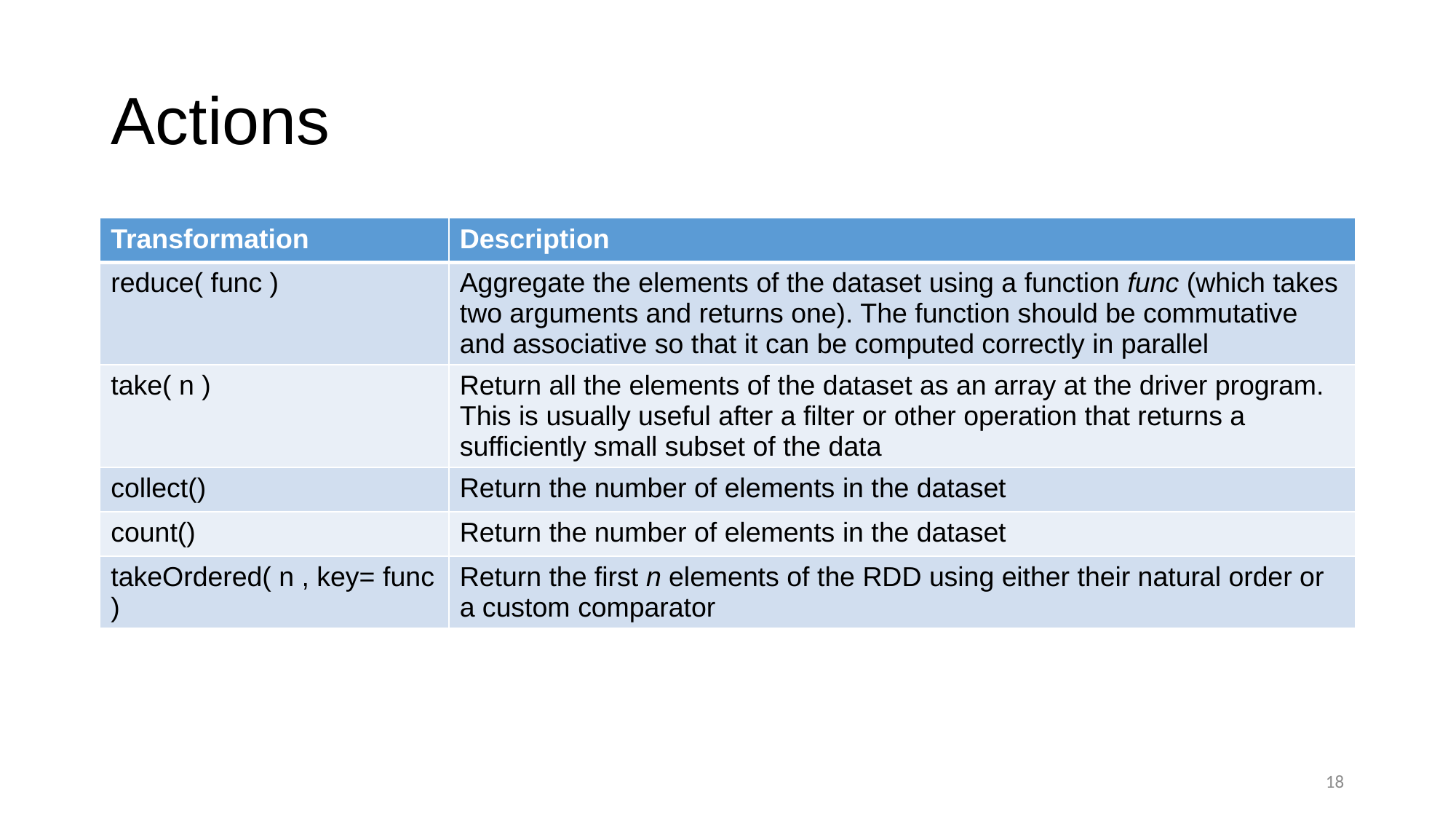

# Actions
| Transformation | Description |
| --- | --- |
| reduce( func ) | Aggregate the elements of the dataset using a function func (which takes two arguments and returns one). The function should be commutative and associative so that it can be computed correctly in parallel |
| take( n ) | Return all the elements of the dataset as an array at the driver program. This is usually useful after a filter or other operation that returns a sufficiently small subset of the data |
| collect() | Return the number of elements in the dataset |
| count() | Return the number of elements in the dataset |
| takeOrdered( n , key= func ) | Return the first n elements of the RDD using either their natural order or a custom comparator |
18